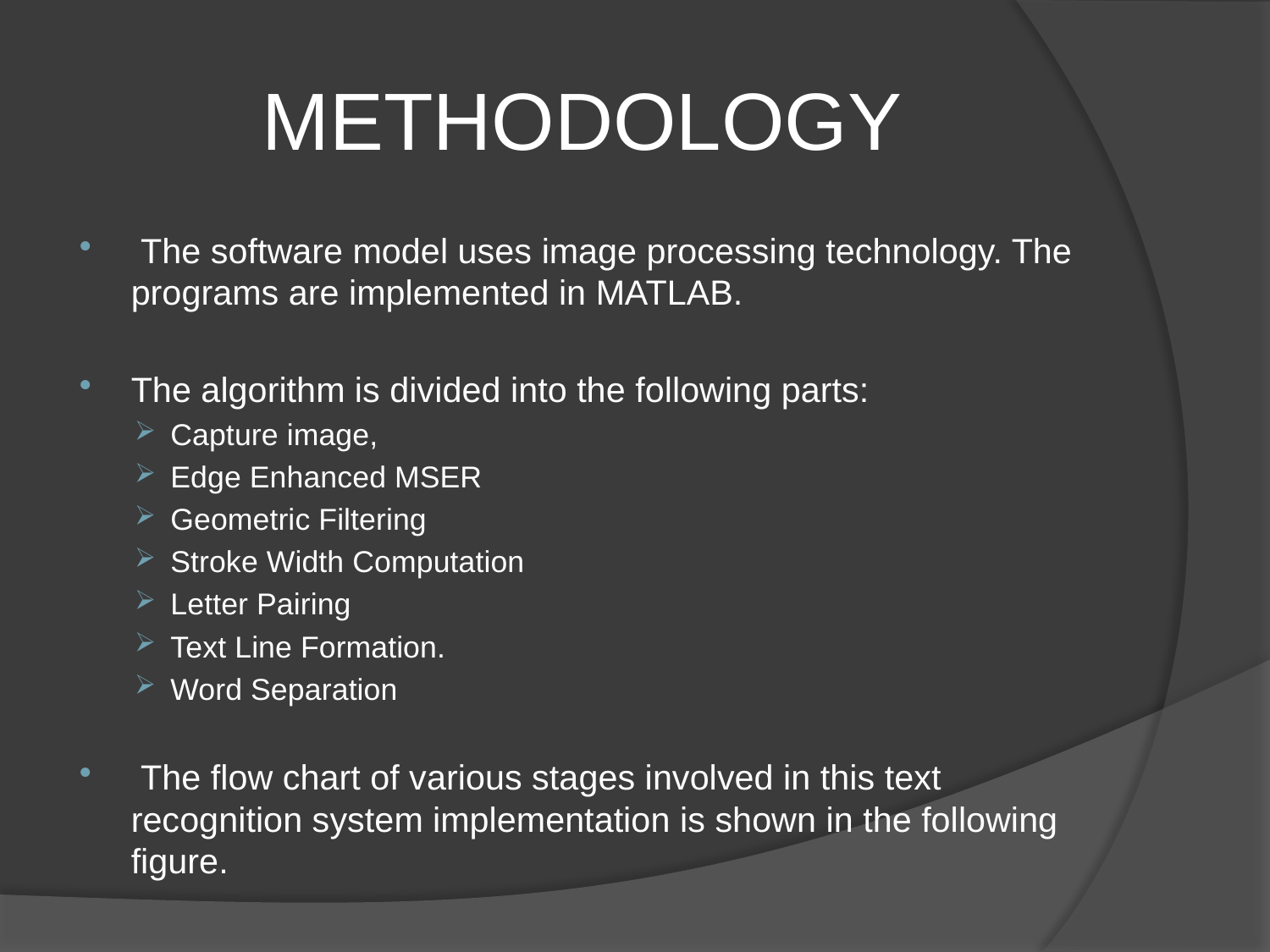

# METHODOLOGY
 The software model uses image processing technology. The programs are implemented in MATLAB.

The algorithm is divided into the following parts:
Capture image,
Edge Enhanced MSER
Geometric Filtering
Stroke Width Computation
Letter Pairing
Text Line Formation.
Word Separation

 The flow chart of various stages involved in this text recognition system implementation is shown in the following figure.